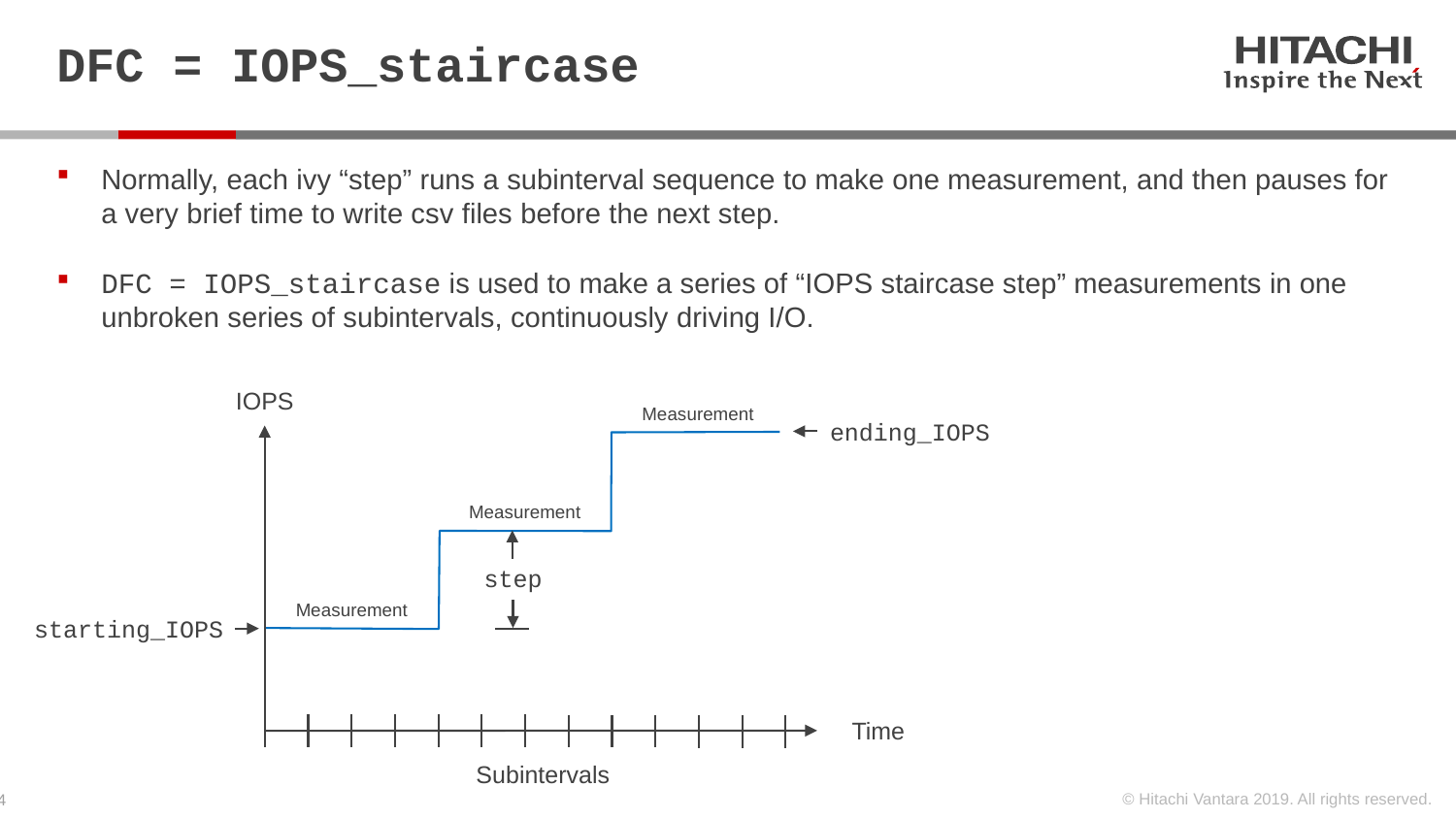

# DFC = IOPS_staircase
Normally, each ivy “step” runs a subinterval sequence to make one measurement, and then pauses for a very brief time to write csv files before the next step.
DFC = IOPS_staircase is used to make a series of “IOPS staircase step” measurements in one unbroken series of subintervals, continuously driving I/O.
IOPS
Measurement
ending_IOPS

Measurement
step
Measurement
starting_IOPS
Time
Subintervals